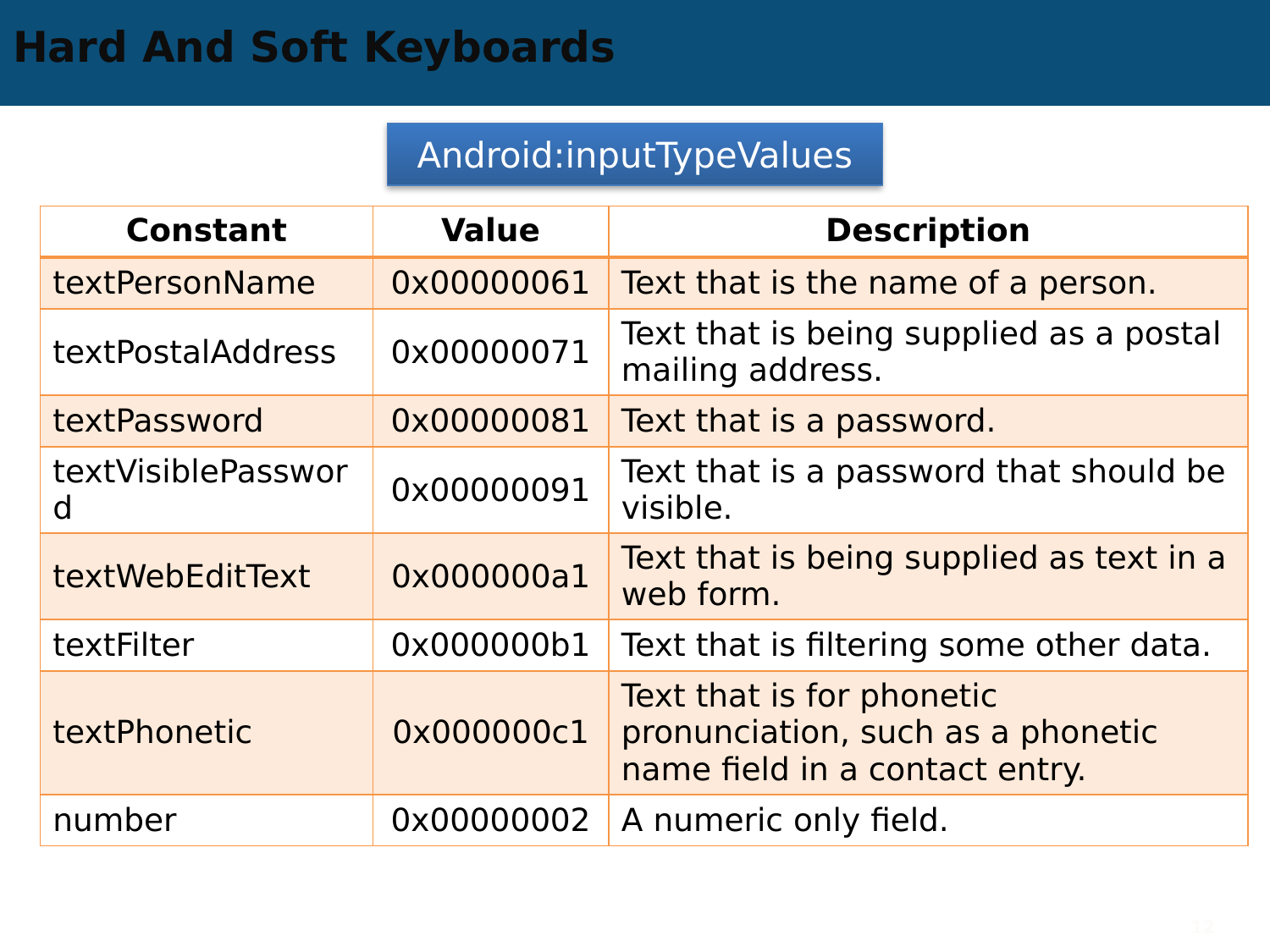

# Hard And Soft Keyboards
Android:inputTypeValues
| Constant | Value | Description |
| --- | --- | --- |
| textPersonName | 0x00000061 | Text that is the name of a person. |
| textPostalAddress | 0x00000071 | Text that is being supplied as a postal mailing address. |
| textPassword | 0x00000081 | Text that is a password. |
| textVisiblePassword | 0x00000091 | Text that is a password that should be visible. |
| textWebEditText | 0x000000a1 | Text that is being supplied as text in a web form. |
| textFilter | 0x000000b1 | Text that is filtering some other data. |
| textPhonetic | 0x000000c1 | Text that is for phonetic pronunciation, such as a phonetic name field in a contact entry. |
| number | 0x00000002 | A numeric only field. |